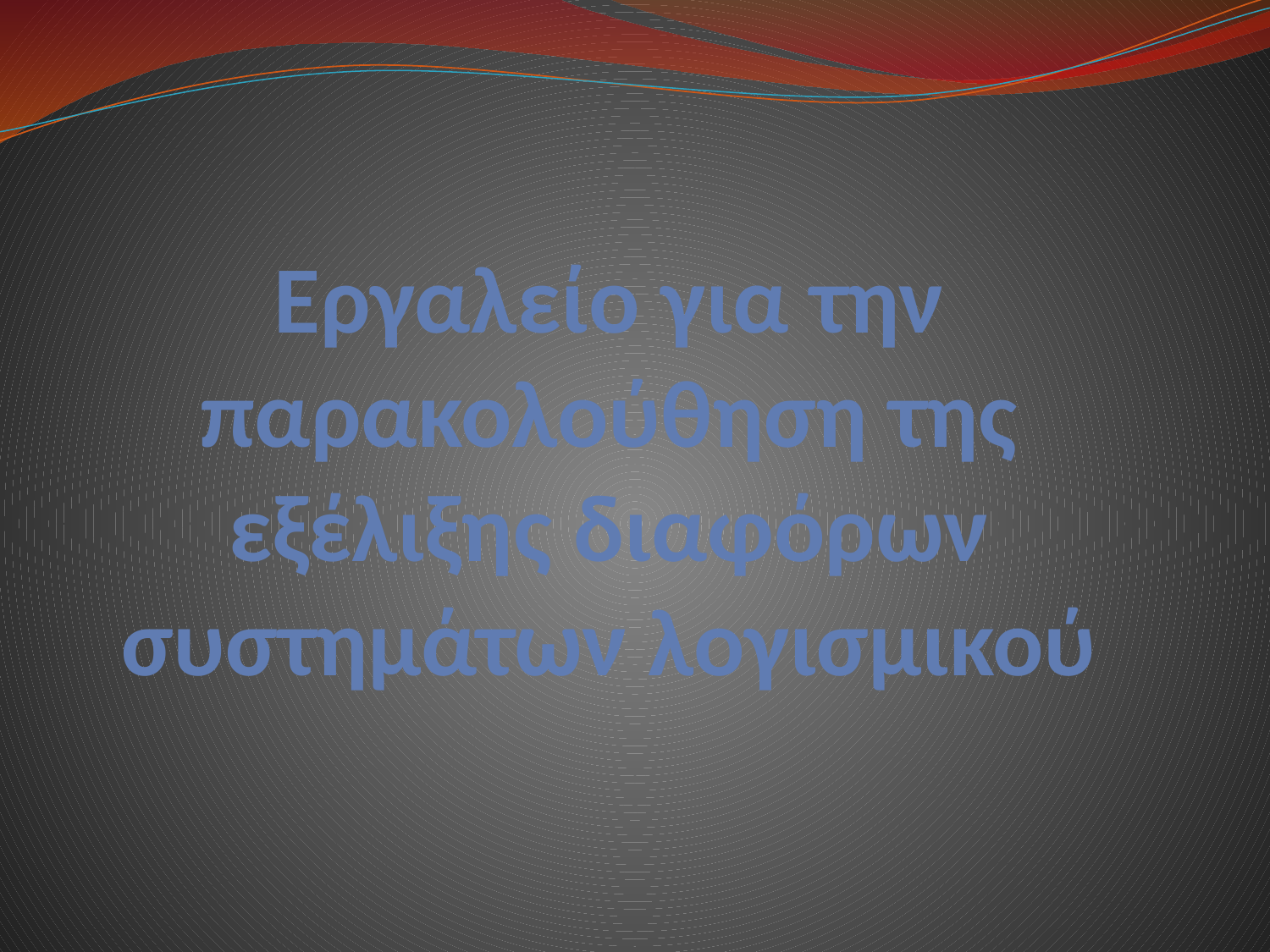

# Εργαλείο για την παρακολούθηση της εξέλιξης διαφόρων συστημάτων λογισμικού